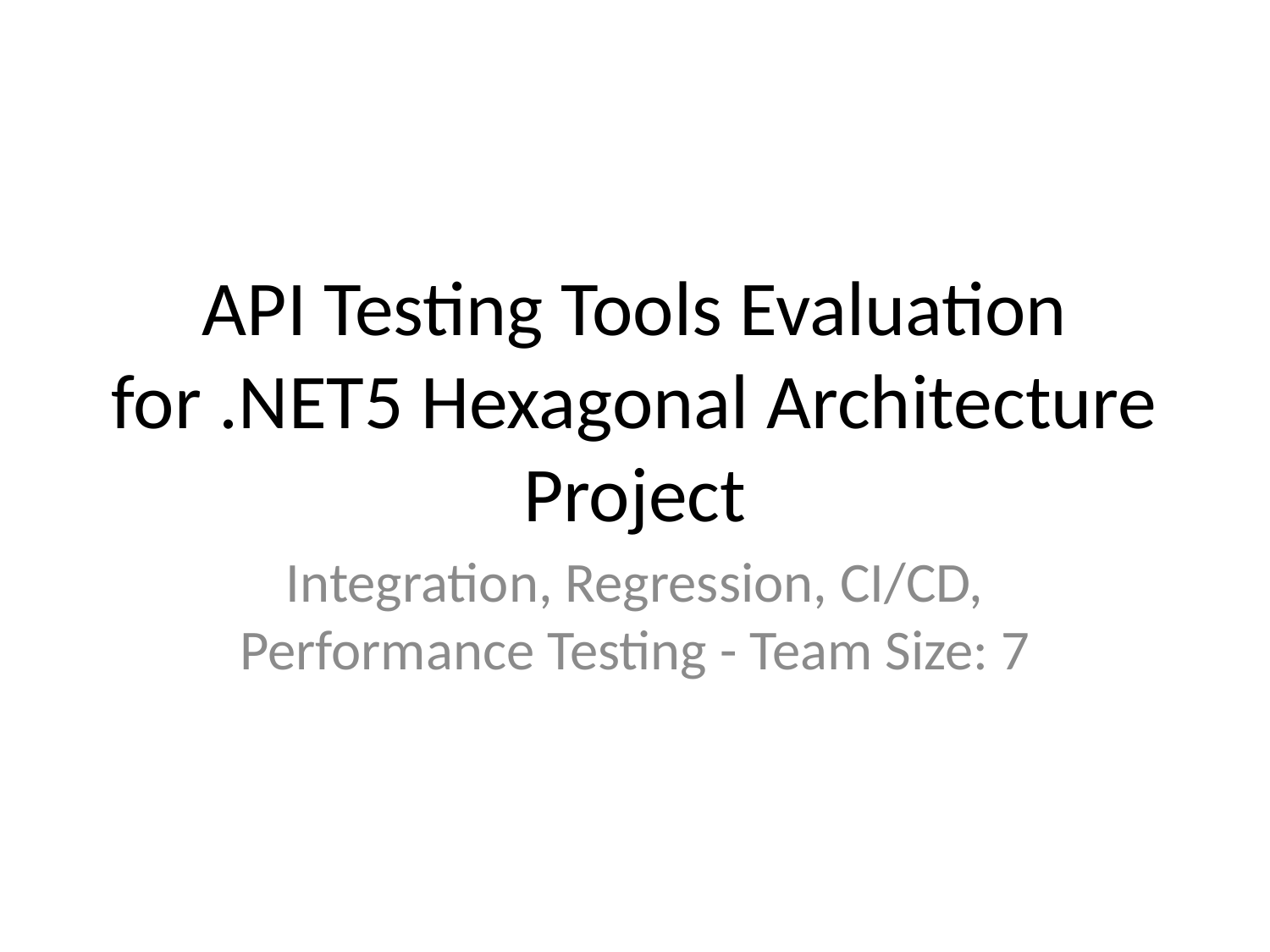

# API Testing Tools Evaluation for .NET5 Hexagonal Architecture Project
Integration, Regression, CI/CD, Performance Testing - Team Size: 7